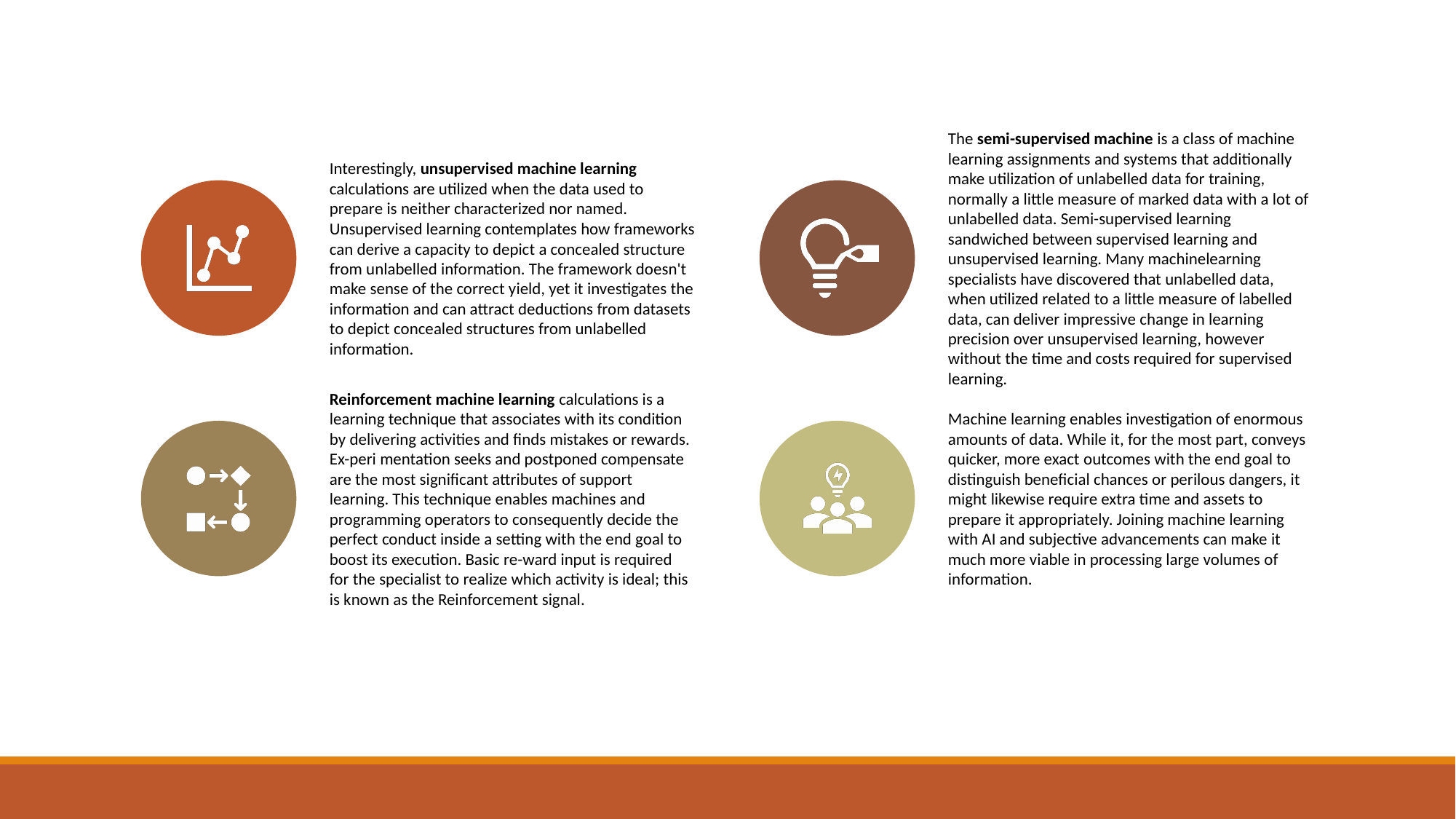

/
Interestingly, unsupervised machine learning calculations are utilized when the data used to prepare is neither characterized nor named. Unsupervised learning contemplates how frameworks can derive a capacity to depict a concealed structure from unlabelled information. The framework doesn't make sense of the correct yield, yet it investigates the information and can attract deductions from datasets to depict concealed structures from unlabelled information.
The semi-supervised machine is a class of machine learning assignments and systems that additionally make utilization of unlabelled data for training, normally a little measure of marked data with a lot of unlabelled data. Semi-supervised learning sandwiched between supervised learning and unsupervised learning. Many machinelearning specialists have discovered that unlabelled data, when utilized related to a little measure of labelled data, can deliver impressive change in learning precision over unsupervised learning, however without the time and costs required for supervised learning.
Reinforcement machine learning calculations is a learning technique that associates with its condition by delivering activities and finds mistakes or rewards. Ex-peri mentation seeks and postponed compensate are the most significant attributes of support learning. This technique enables machines and programming operators to consequently decide the perfect conduct inside a setting with the end goal to boost its execution. Basic re-ward input is required for the specialist to realize which activity is ideal; this is known as the Reinforcement signal.
Machine learning enables investigation of enormous amounts of data. While it, for the most part, conveys quicker, more exact outcomes with the end goal to distinguish beneficial chances or perilous dangers, it might likewise require extra time and assets to prepare it appropriately. Joining machine learning with AI and subjective advancements can make it much more viable in processing large volumes of information.